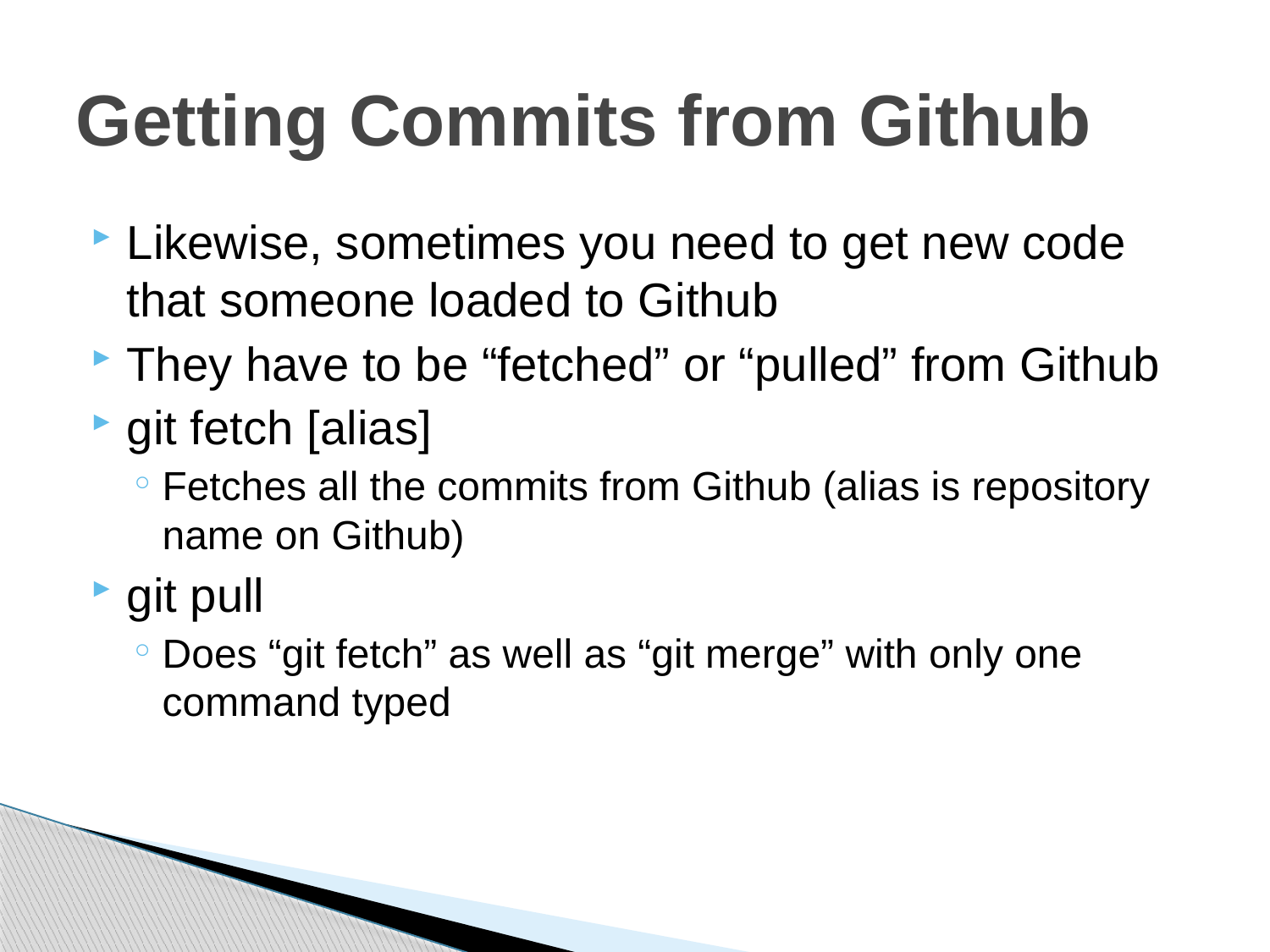

# Getting Commits from Github
Likewise, sometimes you need to get new code that someone loaded to Github
They have to be “fetched” or “pulled” from Github
git fetch [alias]
Fetches all the commits from Github (alias is repository name on Github)
git pull
Does “git fetch” as well as “git merge” with only one command typed